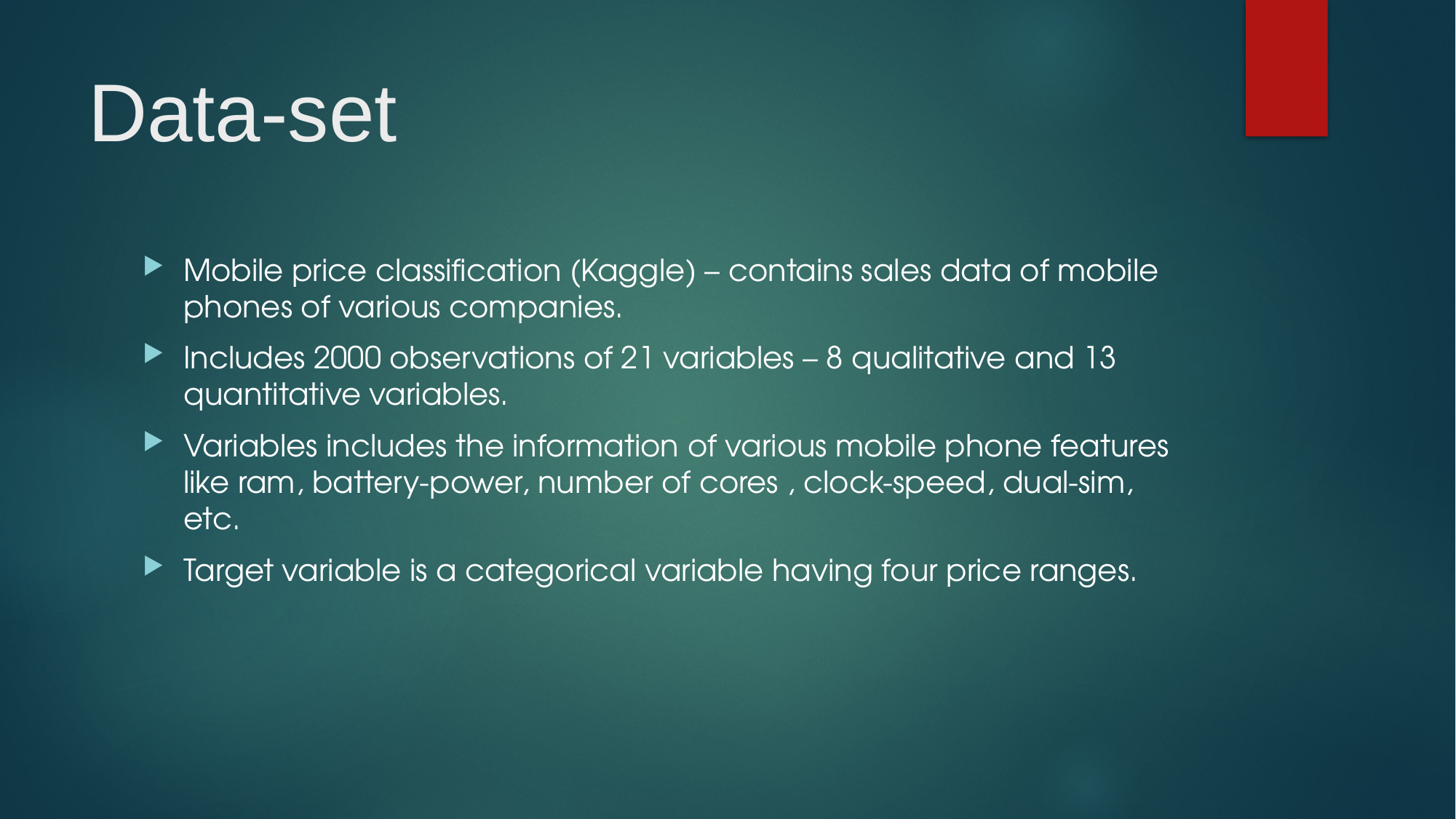

# Data-set
Mobile price classification (Kaggle) – contains sales data of mobile phones of various companies.
Includes 2000 observations of 21 variables – 8 qualitative and 13 quantitative variables.
Variables includes the information of various mobile phone features like ram, battery-power, number of cores , clock-speed, dual-sim, etc.
Target variable is a categorical variable having four price ranges.